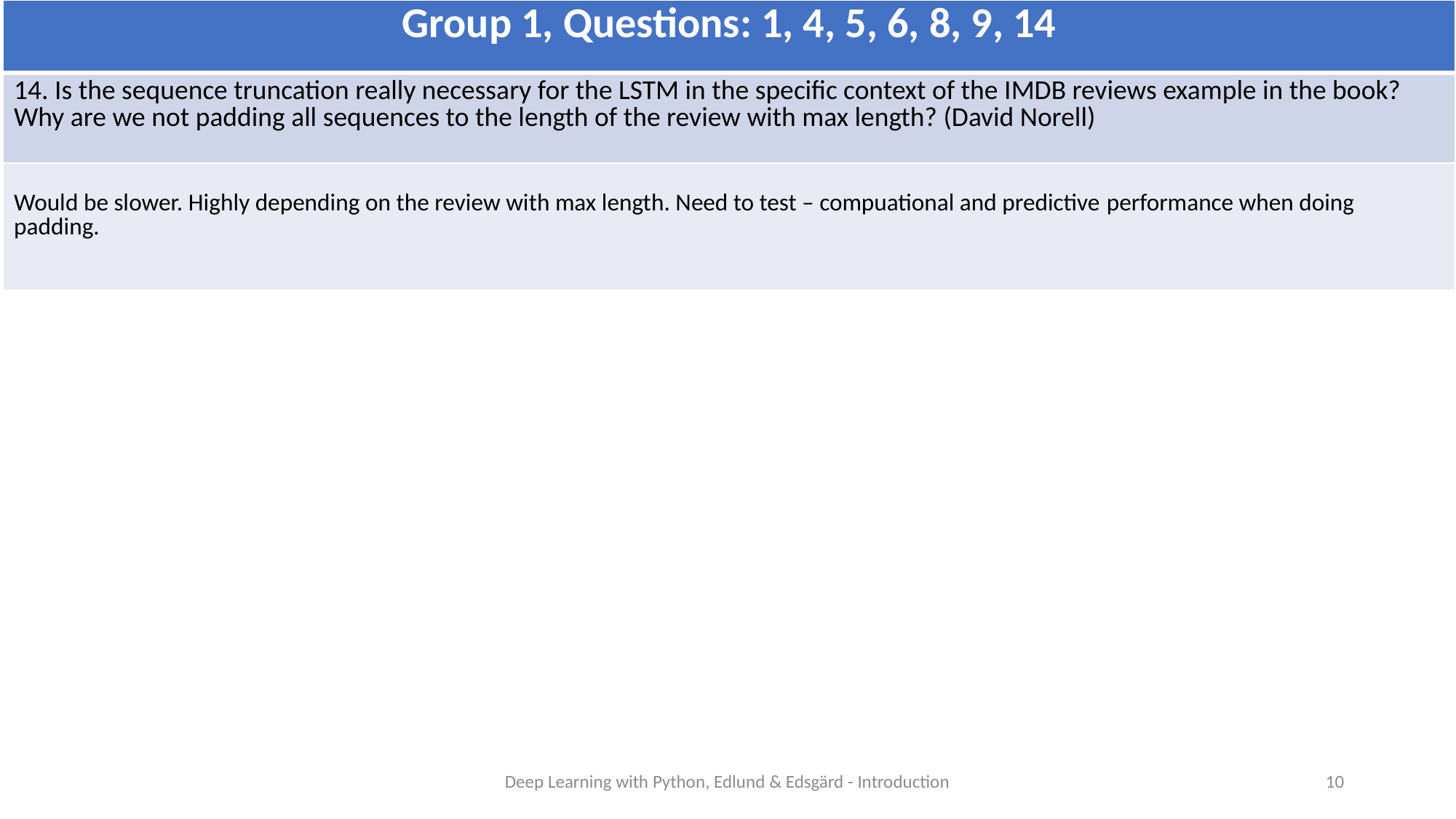

| Group 1, Questions: 1, 4, 5, 6, 8, 9, 14 |
| --- |
| 14. Is the sequence truncation really necessary for the LSTM in the specific context of the IMDB reviews example in the book? Why are we not padding all sequences to the length of the review with max length? (David Norell) |
| Would be slower. Highly depending on the review with max length. Need to test – compuational and predictive performance when doing padding. |
Deep Learning with Python, Edlund & Edsgärd - Introduction
10